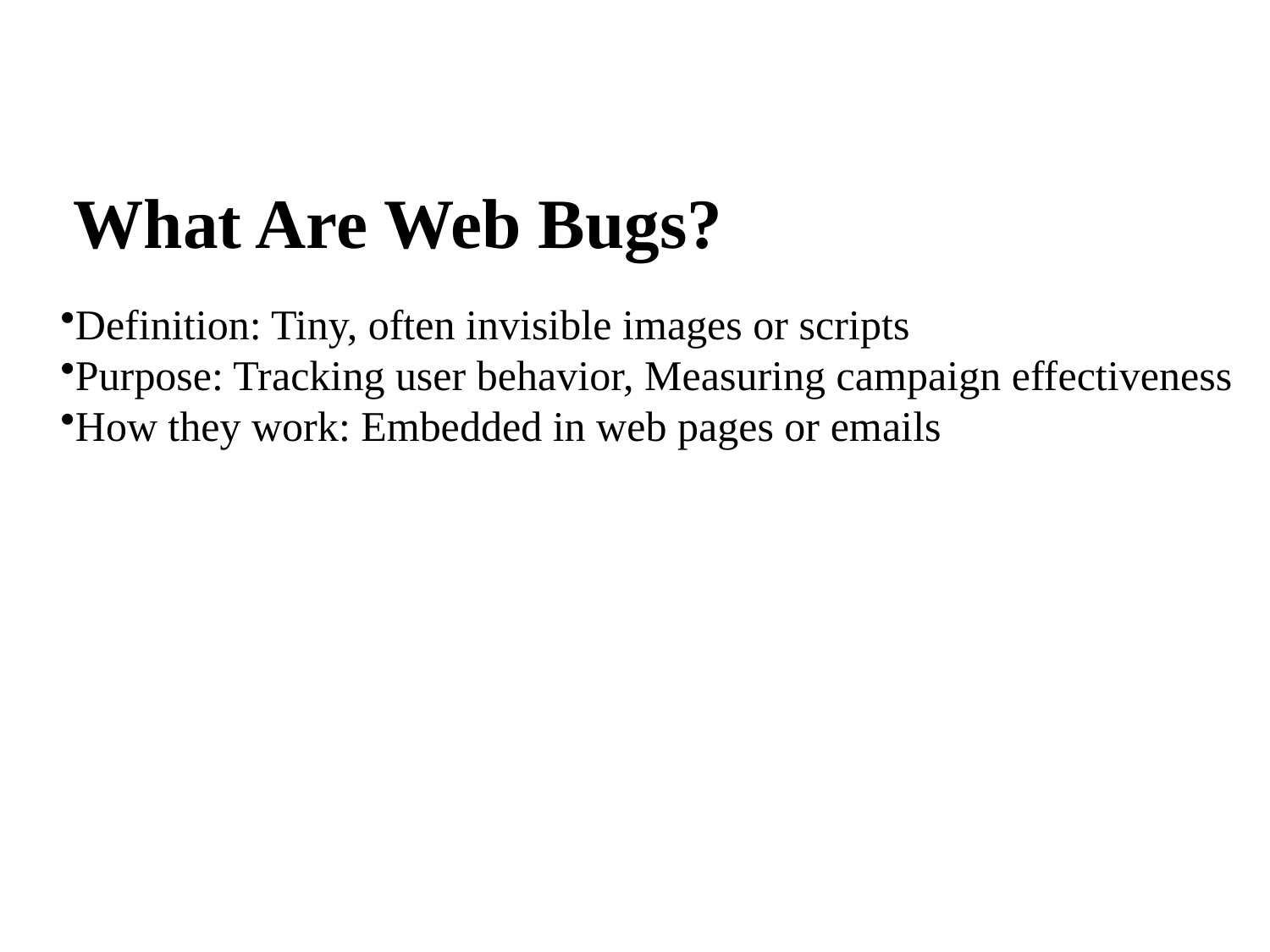

What Are Web Bugs?
Definition: Tiny, often invisible images or scripts
Purpose: Tracking user behavior, Measuring campaign effectiveness
How they work: Embedded in web pages or emails